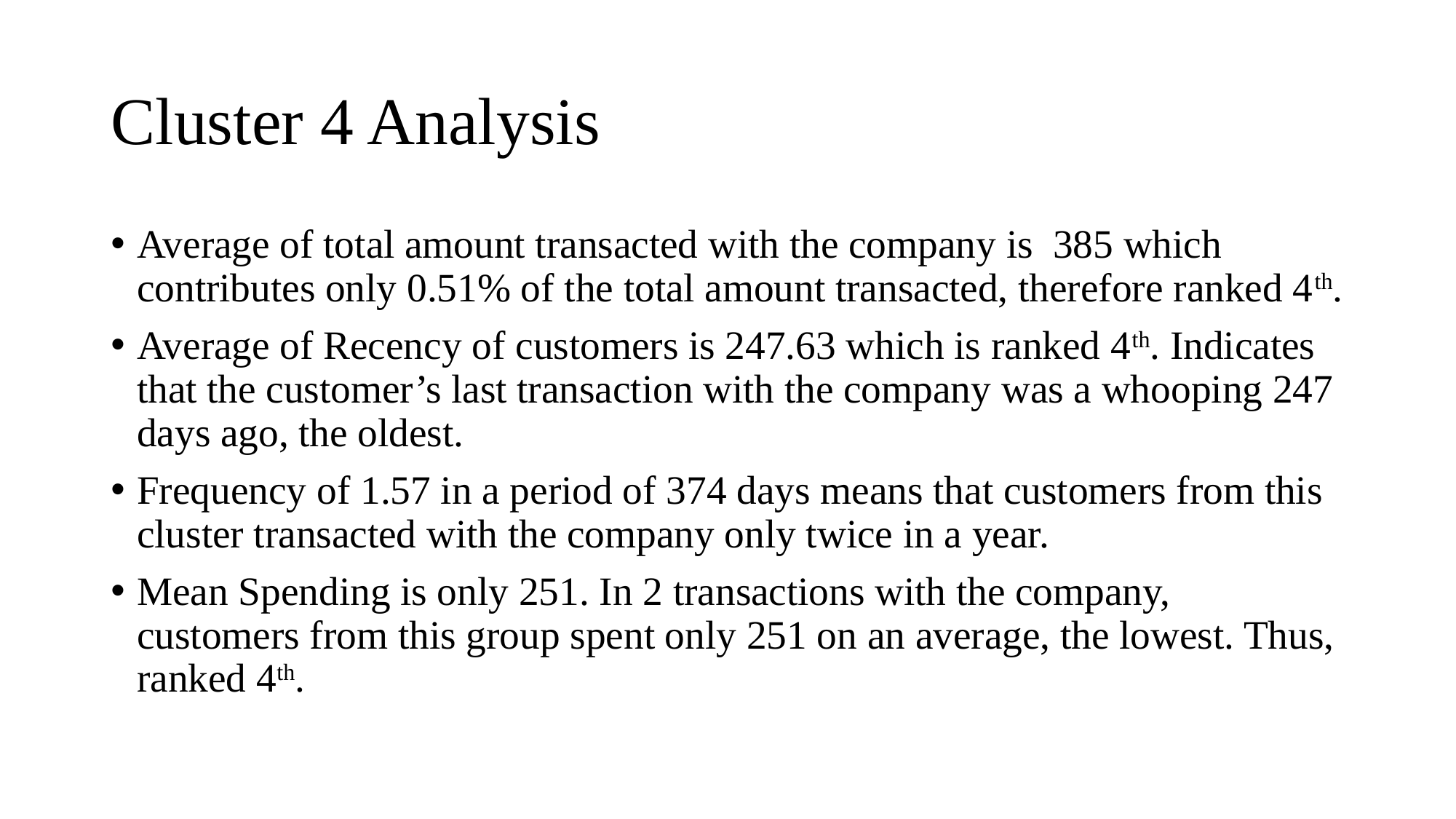

# Cluster 4 Analysis
Average of total amount transacted with the company is  385 which contributes only 0.51% of the total amount transacted, therefore ranked 4th.
Average of Recency of customers is 247.63 which is ranked 4th. Indicates that the customer’s last transaction with the company was a whooping 247 days ago, the oldest.
Frequency of 1.57 in a period of 374 days means that customers from this cluster transacted with the company only twice in a year.
Mean Spending is only 251. In 2 transactions with the company, customers from this group spent only 251 on an average, the lowest. Thus, ranked 4th.